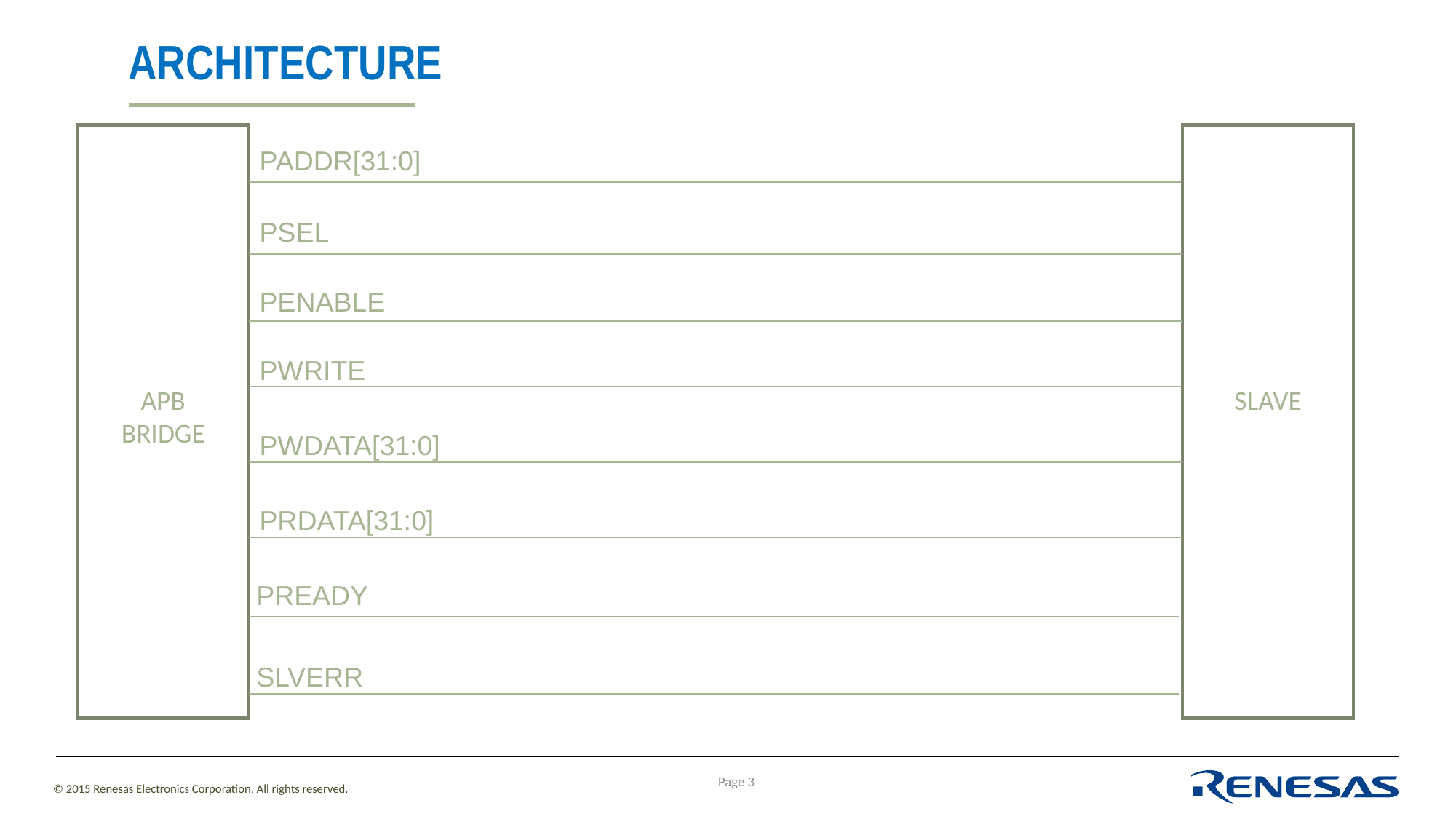

# ARCHITECTURE

PADDR[31:0]
PSEL
PENABLE
PWRITE
APB BRIDGE
SLAVE
PWDATA[31:0]
PRDATA[31:0]
PREADY
SLVERR
Page 3